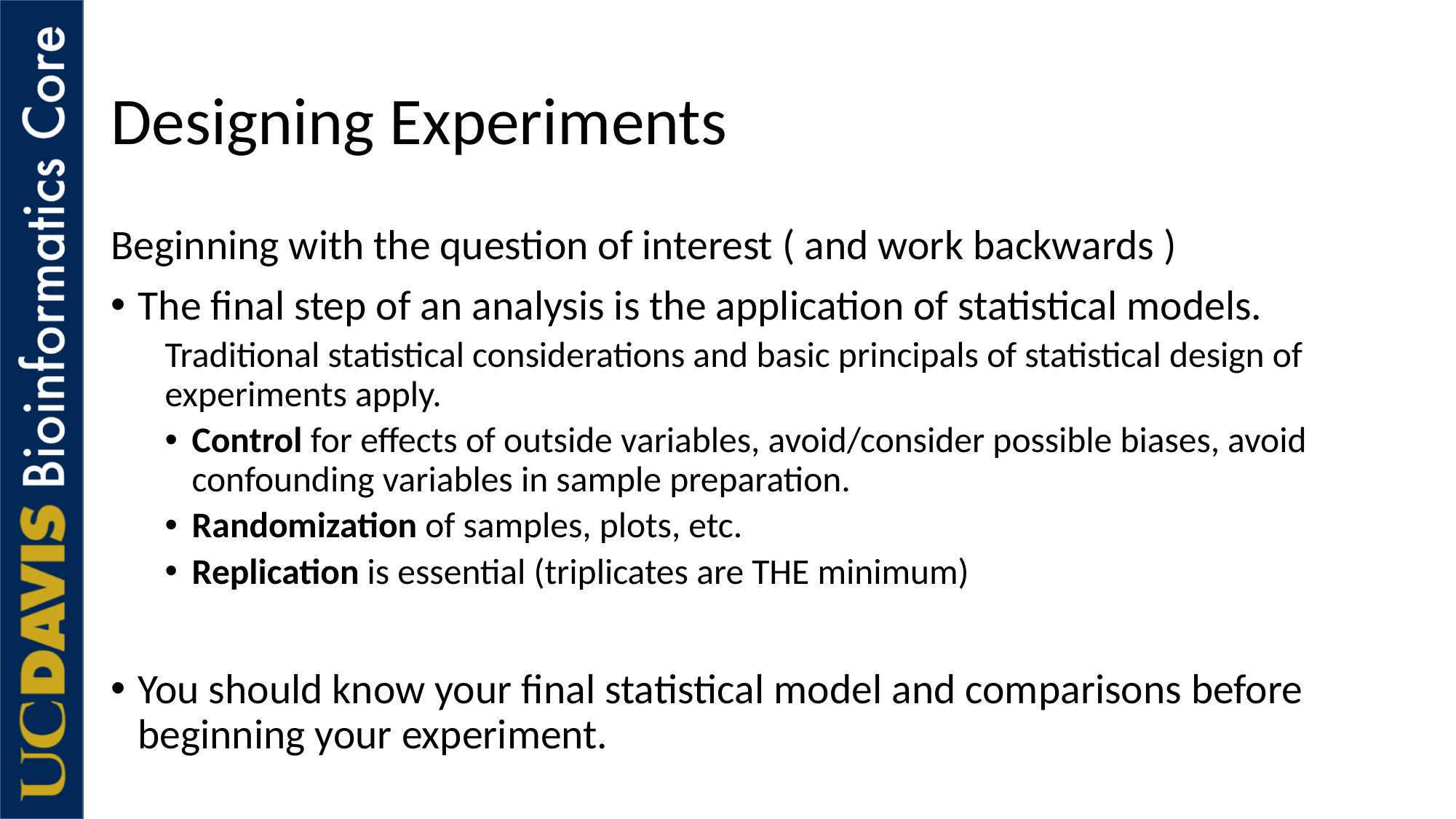

# Designing Experiments
Beginning with the question of interest ( and work backwards )
The final step of an analysis is the application of statistical models.
Traditional statistical considerations and basic principals of statistical design of experiments apply.
Control for effects of outside variables, avoid/consider possible biases, avoid confounding variables in sample preparation.
Randomization of samples, plots, etc.
Replication is essential (triplicates are THE minimum)

You should know your final statistical model and comparisons before beginning your experiment.